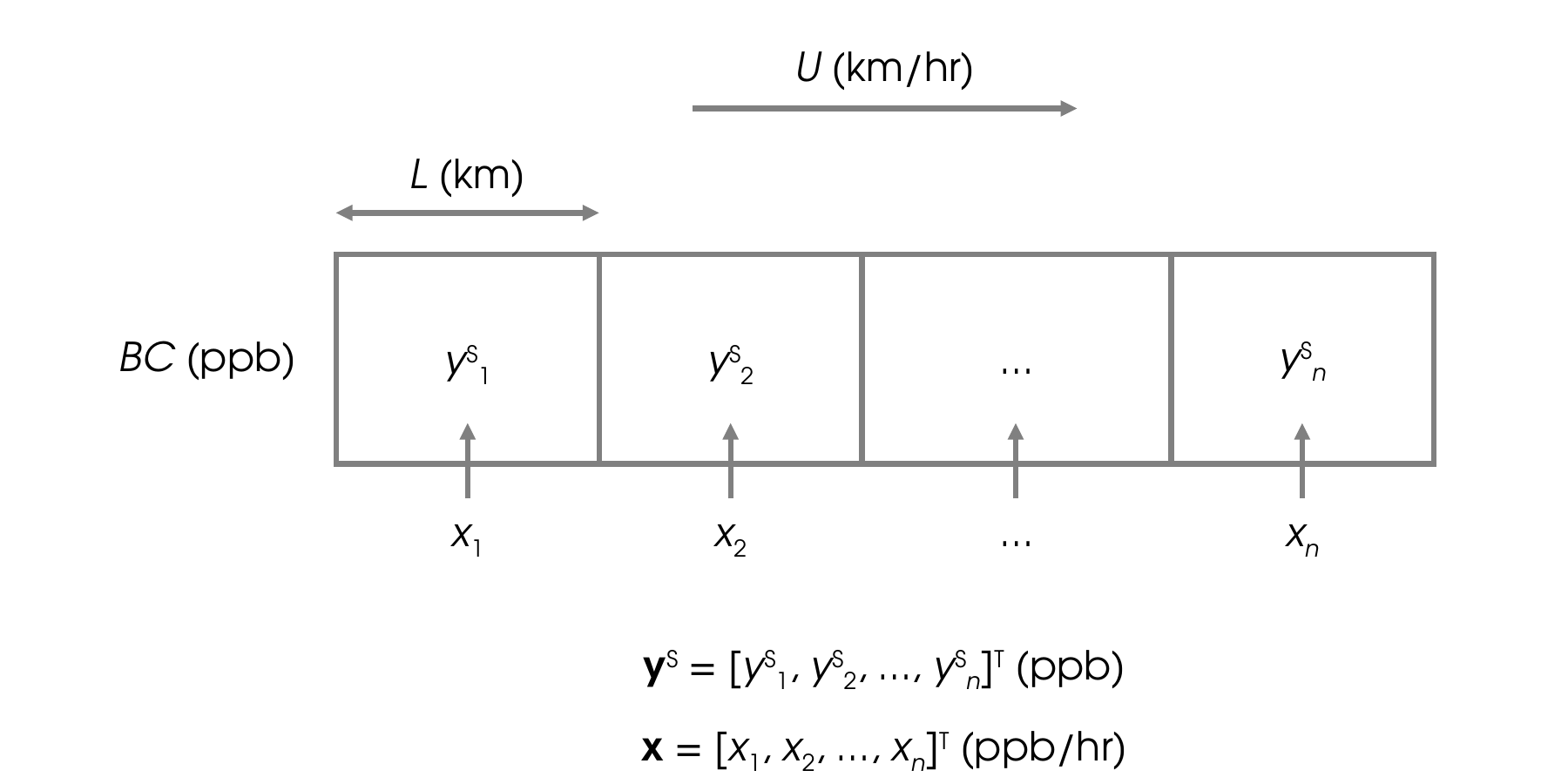

U (km/hr)
L (km)

BC (ppb)
…
x2
x1
…
yS2
yS1
yS = [yS1, yS2, …, ySn]T (ppb)
x = [x1, x2, …, xn]T (ppb/hr)

ySn
xn